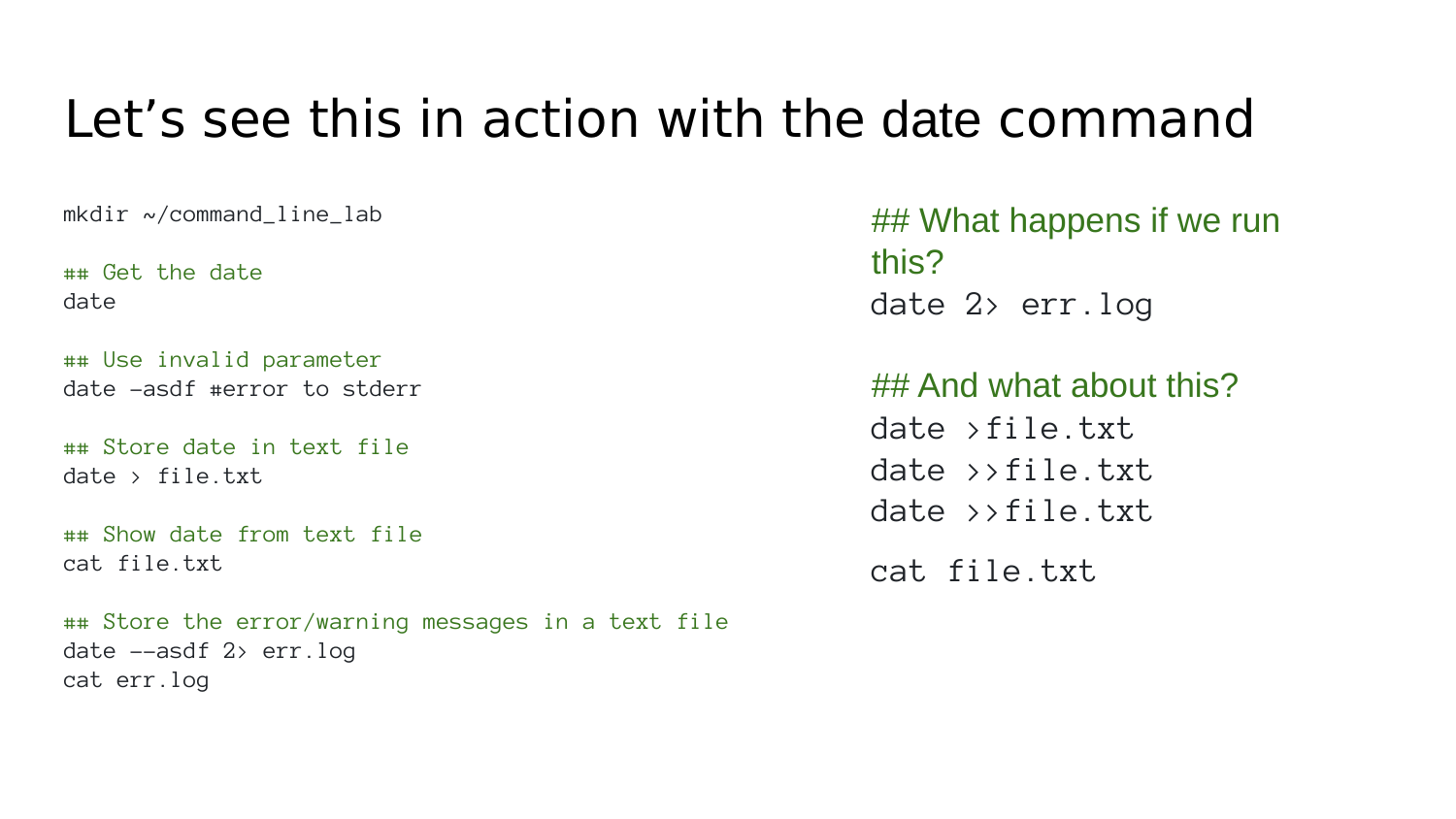

# Let’s see this in action with the date command

mkdir ~/command_line_lab

## Get the date
date

## Use invalid parameter
date -asdf #error to stderr

## Store date in text file
date > file.txt

## Show date from text file
cat file.txt

## Store the error/warning messages in a text file
date --asdf 2> err.log
cat err.log
## What happens if we run this?
date 2> err.log

## And what about this?
date >file.txt
date >>file.txt
date >>file.txt
cat file.txt